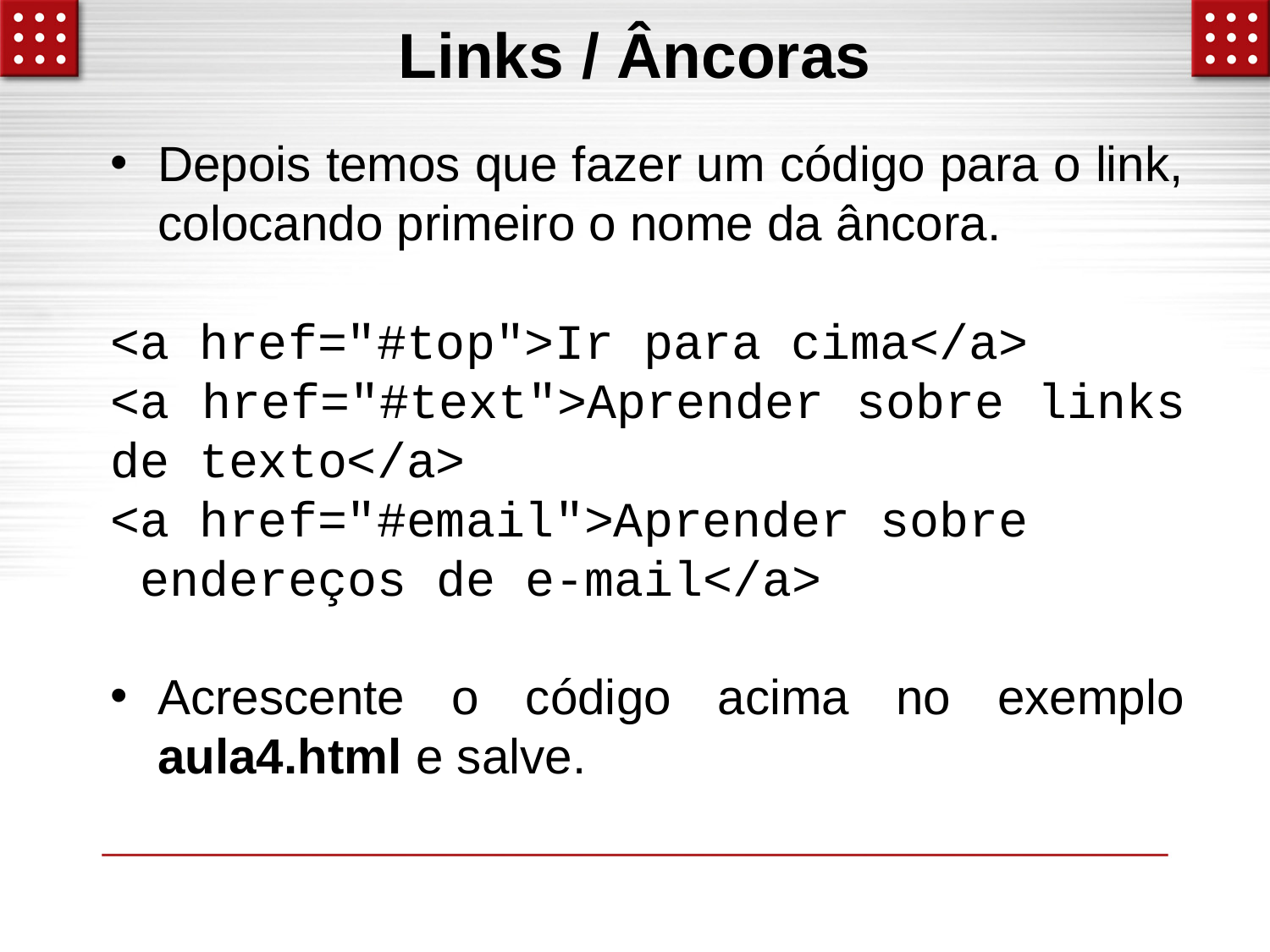

# Links / Âncoras
Depois temos que fazer um código para o link, colocando primeiro o nome da âncora.

<a href="#top">Ir para cima</a>
<a href="#text">Aprender sobre links de texto</a>
<a href="#email">Aprender sobre
 endereços de e-mail</a>

Acrescente o código acima no exemplo aula4.html e salve.